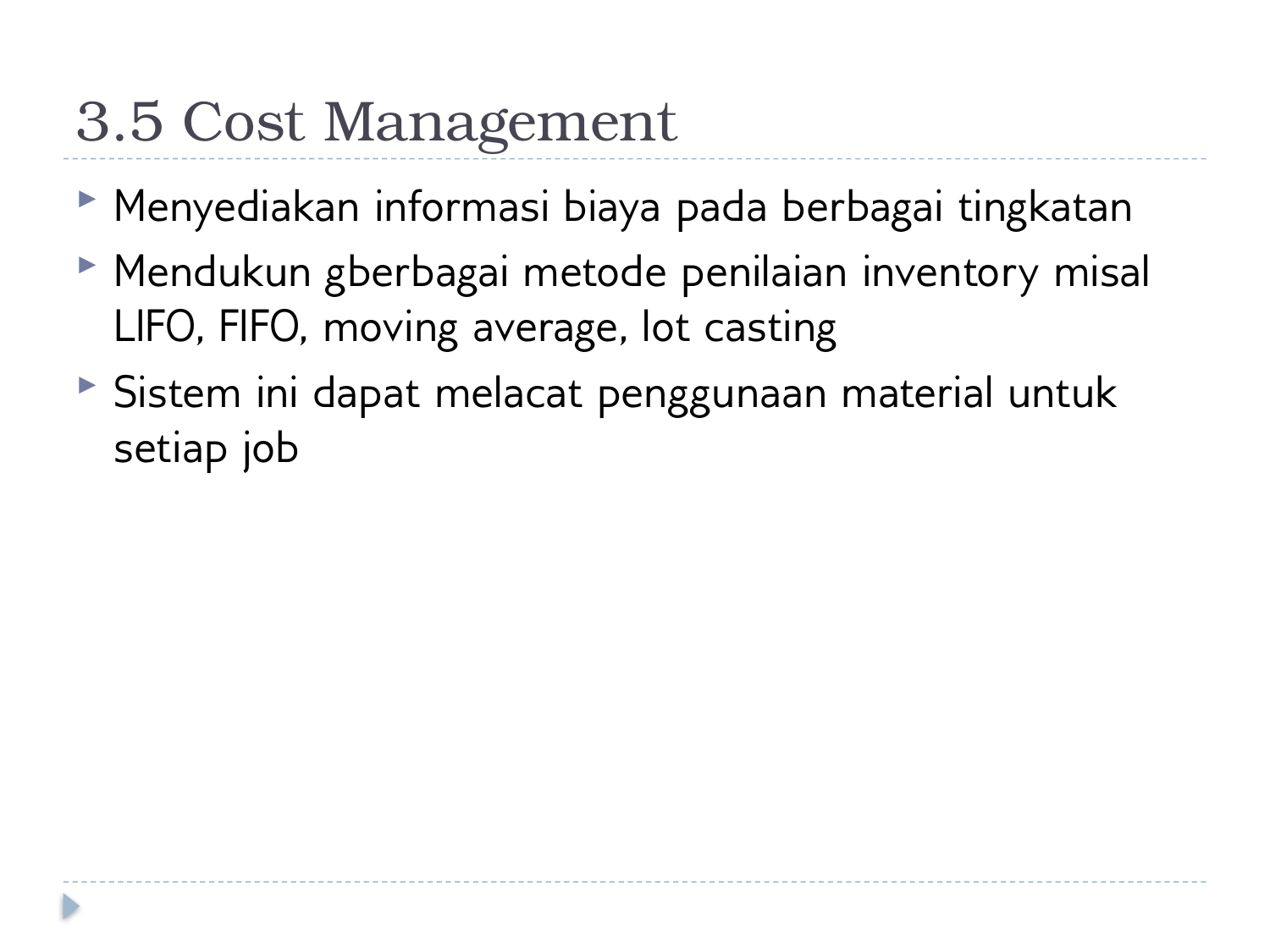

# 3.5 Cost Management
Menyediakan informasi biaya pada berbagai tingkatan
Mendukun gberbagai metode penilaian inventory misal LIFO, FIFO, moving average, lot casting
Sistem ini dapat melacat penggunaan material untuk setiap job